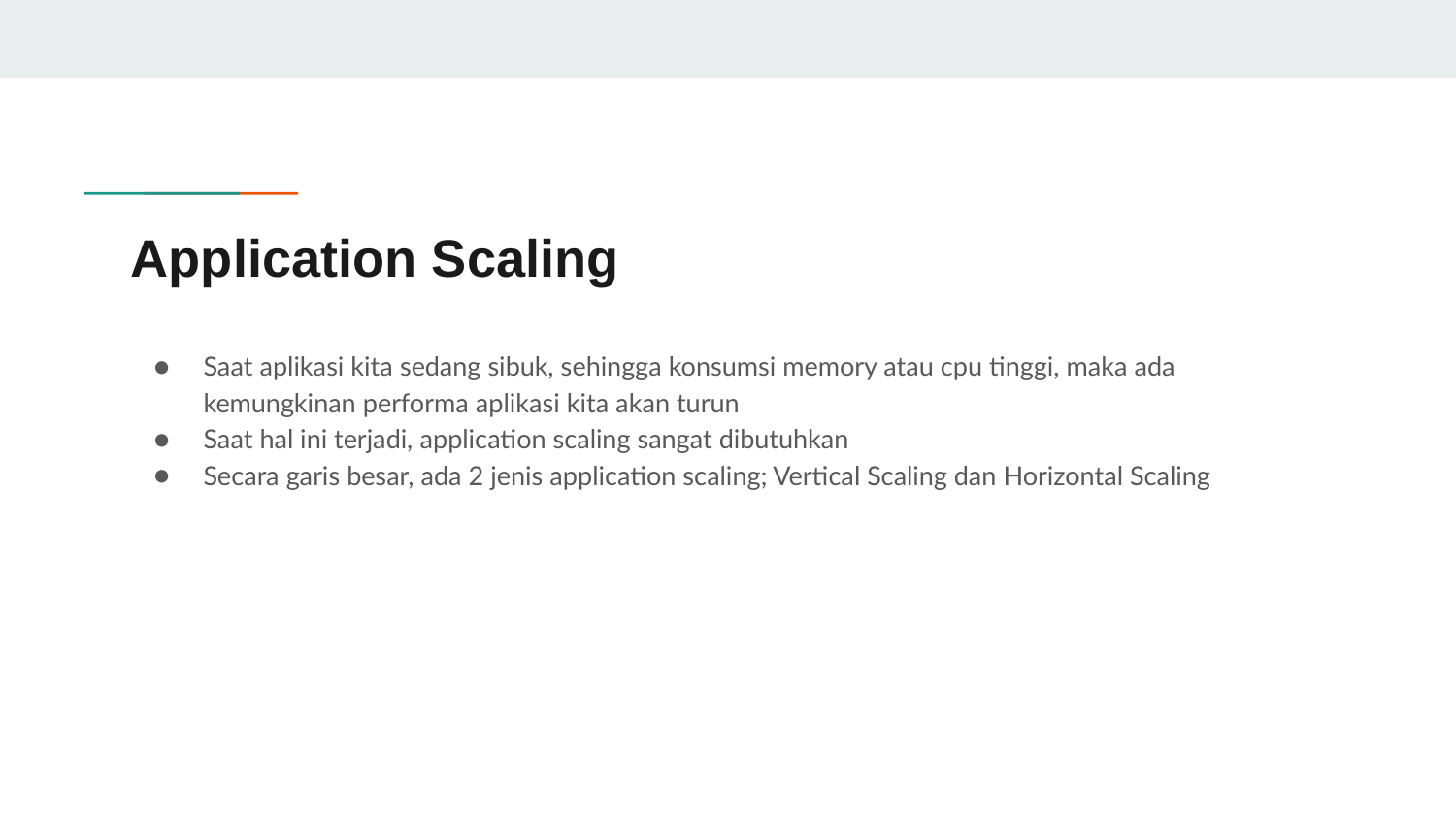

# Application Scaling
Saat aplikasi kita sedang sibuk, sehingga konsumsi memory atau cpu tinggi, maka ada kemungkinan performa aplikasi kita akan turun
Saat hal ini terjadi, application scaling sangat dibutuhkan
Secara garis besar, ada 2 jenis application scaling; Vertical Scaling dan Horizontal Scaling